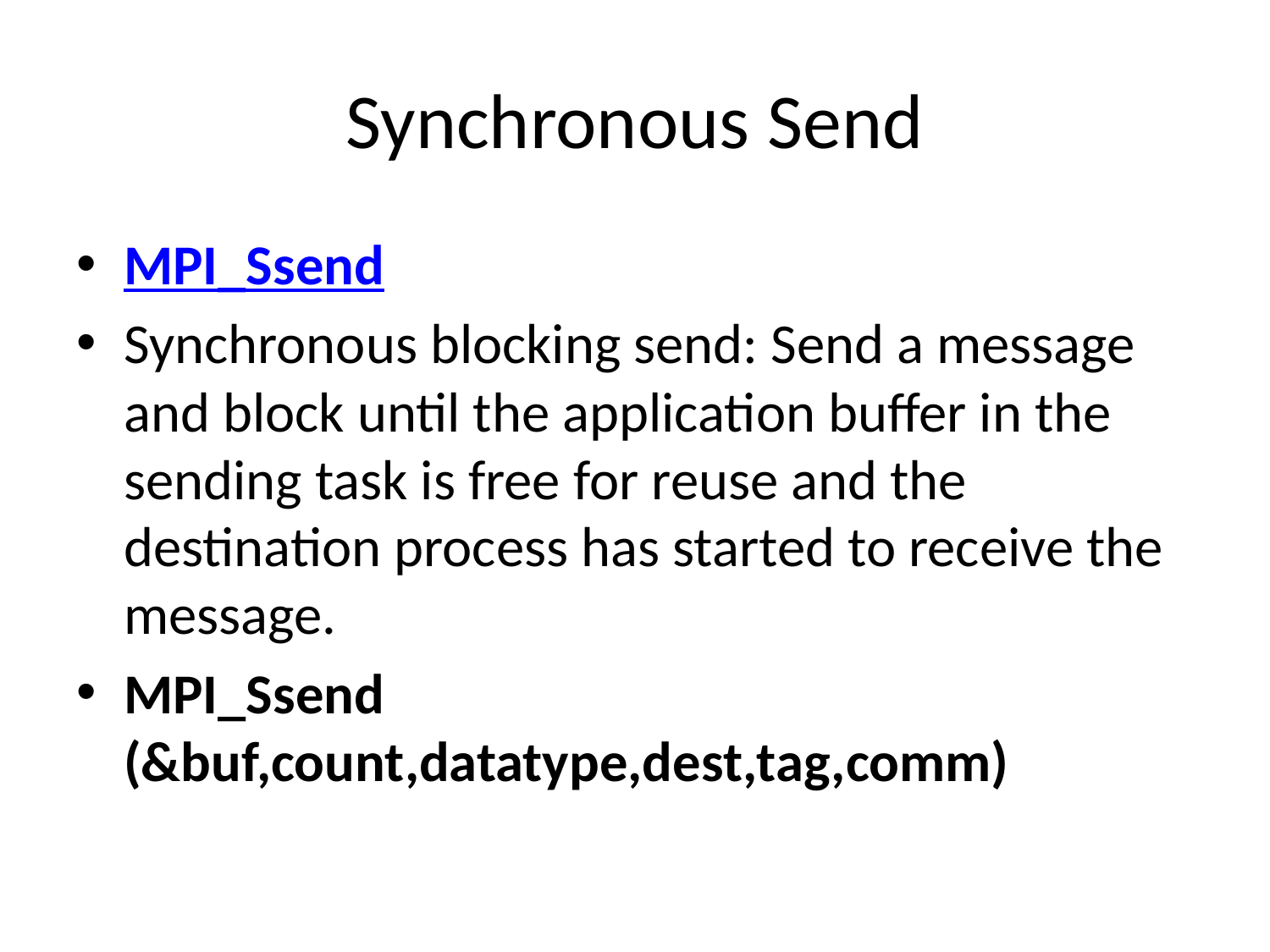

# Synchronous Send
MPI_Ssend
Synchronous blocking send: Send a message and block until the application buffer in the sending task is free for reuse and the destination process has started to receive the message.
MPI_Ssend (&buf,count,datatype,dest,tag,comm)